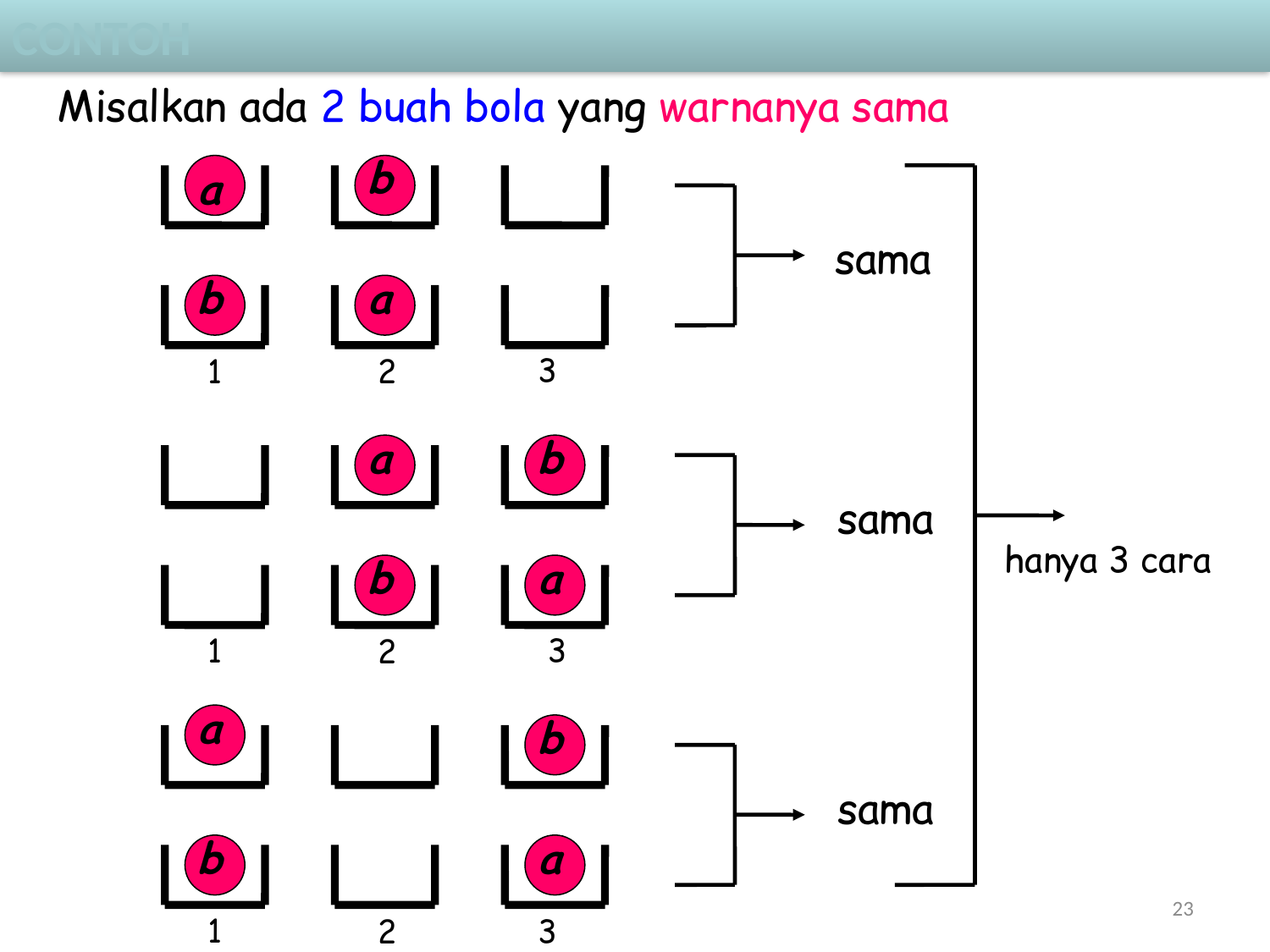

contoh
Misalkan ada 2 buah bola yang warnanya sama
b

a

sama
b
a

3
1
2
a
b

sama
hanya 3 cara
b
a

1
3
2
a

b

sama
b
a

23
1
2
3